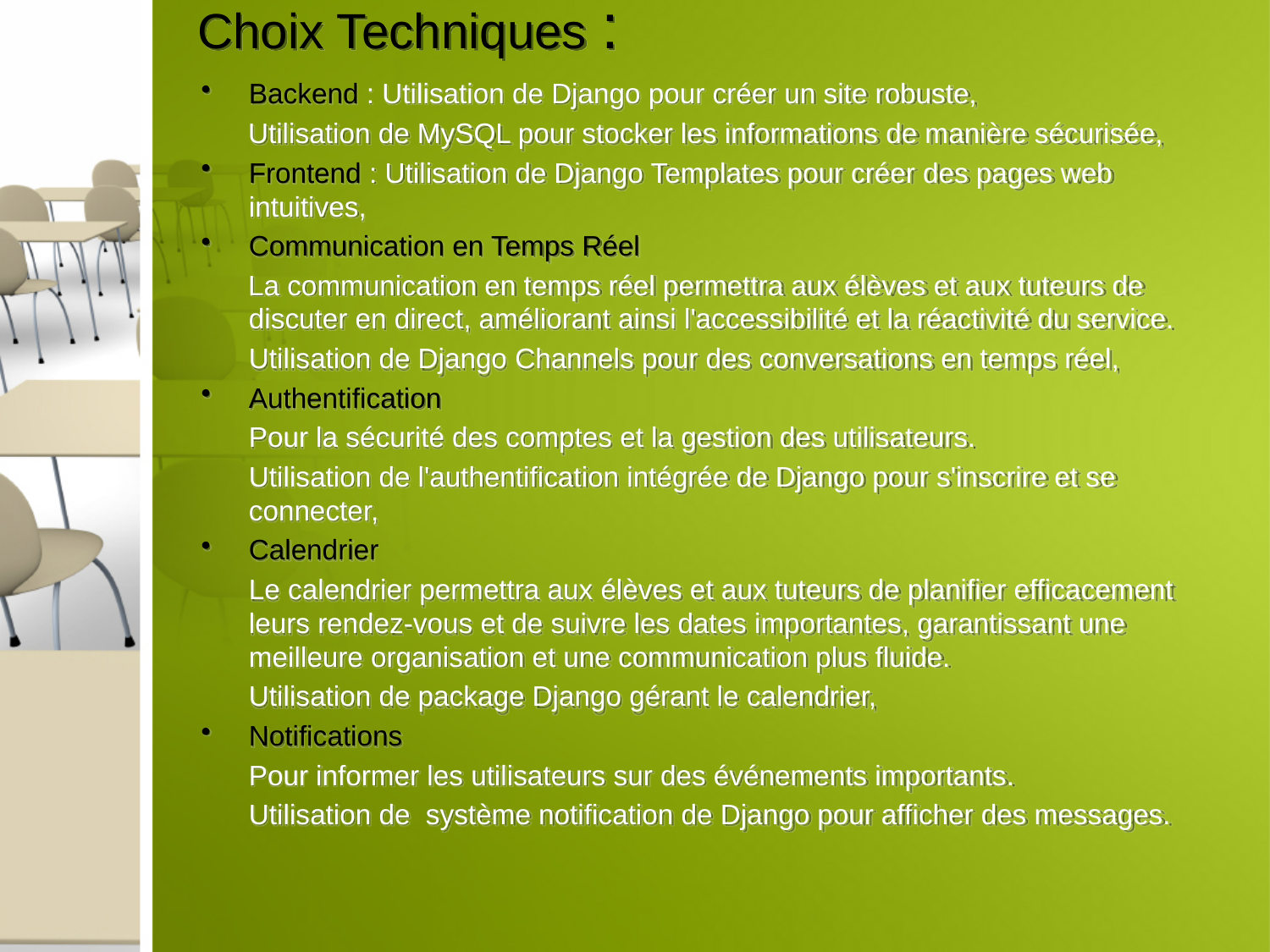

# Choix Techniques :
Backend : Utilisation de Django pour créer un site robuste,
      Utilisation de MySQL pour stocker les informations de manière sécurisée,
Frontend : Utilisation de Django Templates pour créer des pages web intuitives,
Communication en Temps Réel
      La communication en temps réel permettra aux élèves et aux tuteurs de discuter en direct, améliorant ainsi l'accessibilité et la réactivité du service.
	Utilisation de Django Channels pour des conversations en temps réel,
Authentification
	Pour la sécurité des comptes et la gestion des utilisateurs.
	Utilisation de l'authentification intégrée de Django pour s'inscrire et se connecter,
Calendrier
	Le calendrier permettra aux élèves et aux tuteurs de planifier efficacement leurs rendez-vous et de suivre les dates importantes, garantissant une meilleure organisation et une communication plus fluide.
	Utilisation de package Django gérant le calendrier,
Notifications
	Pour informer les utilisateurs sur des événements importants.
	Utilisation de  système notification de Django pour afficher des messages.